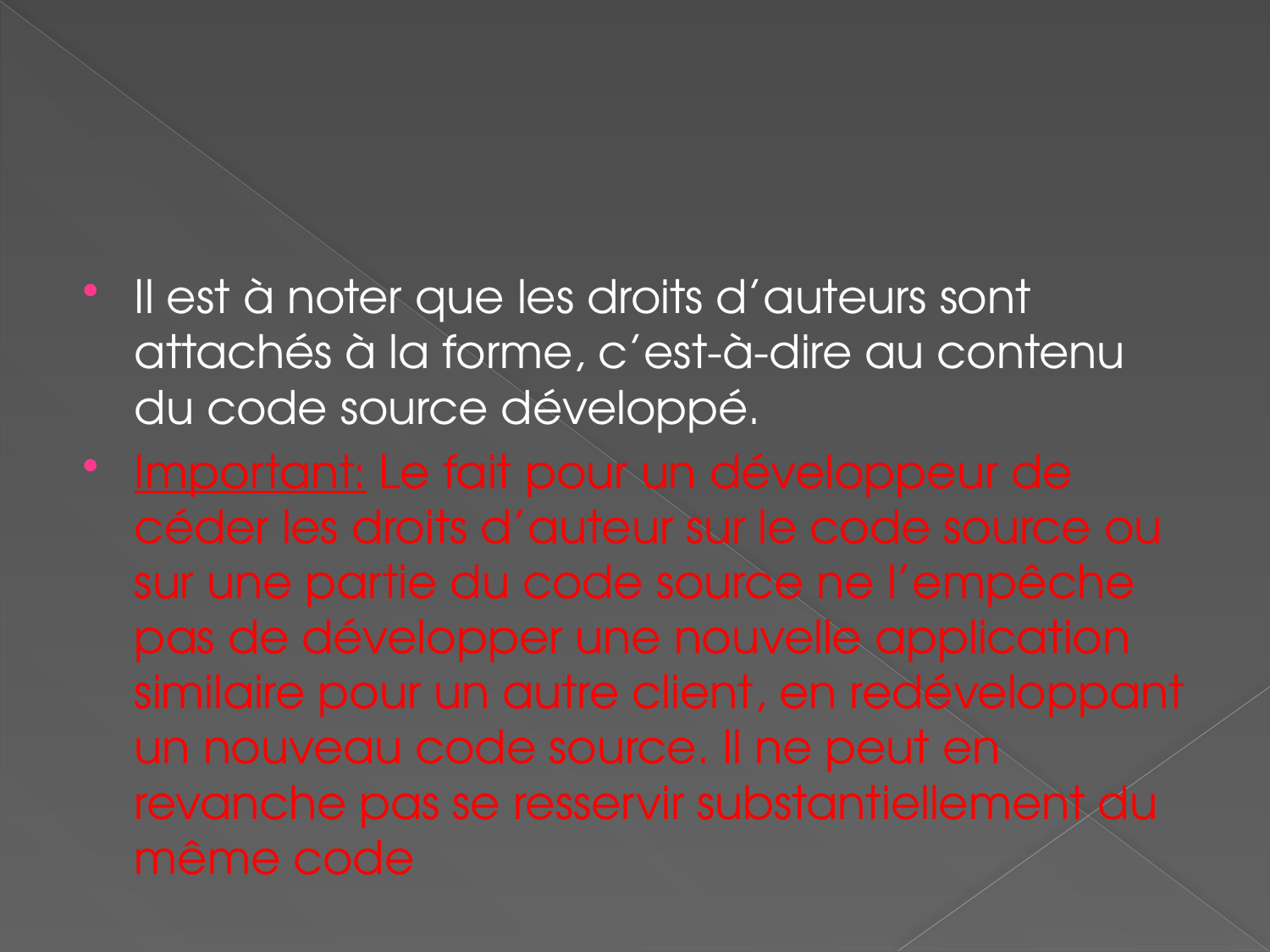

#
Il est à noter que les droits d’auteurs sont attachés à la forme, c’est-à-dire au contenu du code source développé.
Important: Le fait pour un développeur de céder les droits d’auteur sur le code source ou sur une partie du code source ne l’empêche pas de développer une nouvelle application similaire pour un autre client, en redéveloppant un nouveau code source. Il ne peut en revanche pas se resservir substantiellement du même code